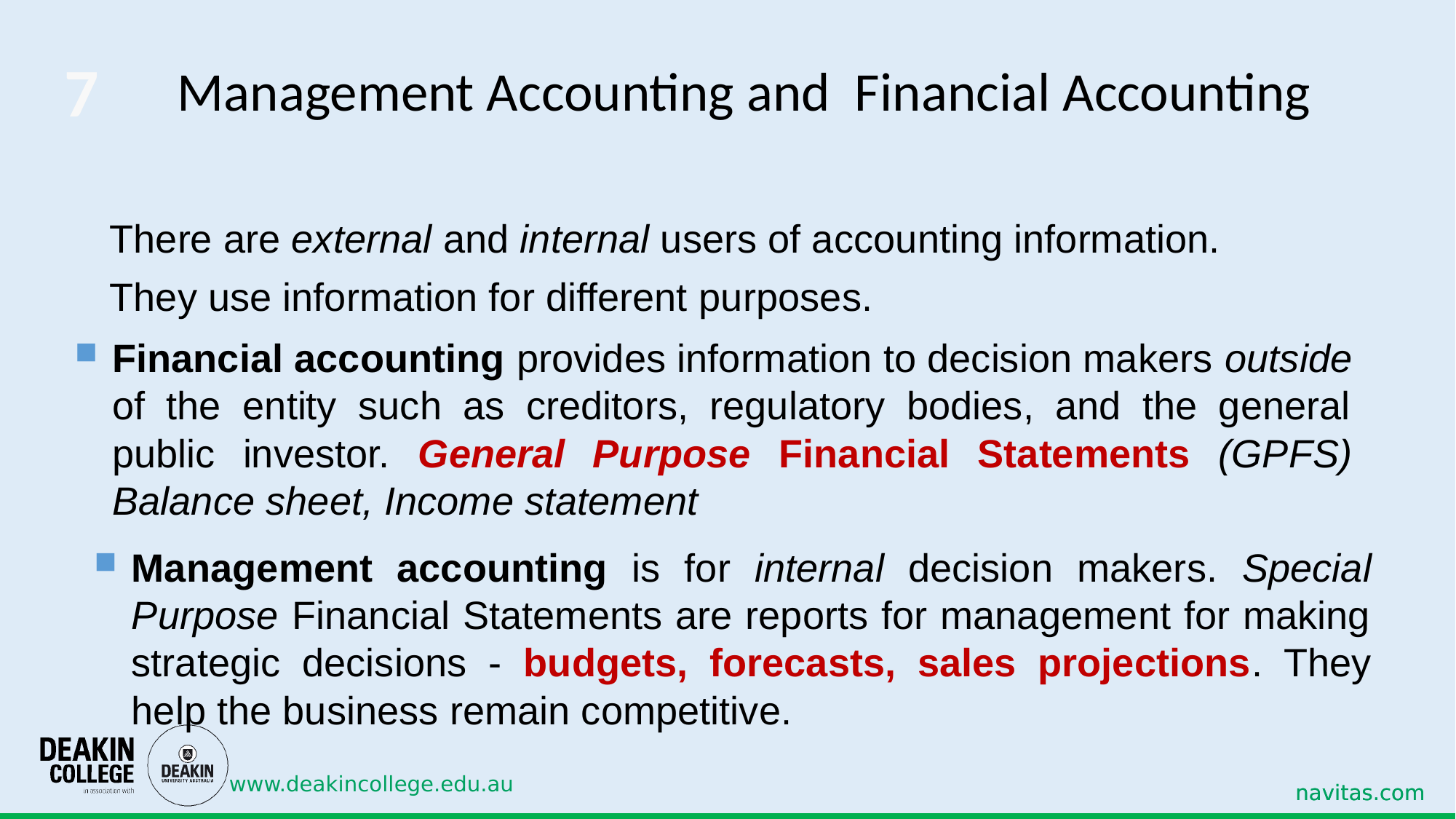

# Management Accounting and  Financial Accounting
7
There are external and internal users of accounting information.
They use information for different purposes.

Financial accounting provides information to decision makers outside of the entity such as creditors, regulatory bodies, and the general public investor. General Purpose Financial Statements (GPFS) Balance sheet, Income statement

Management accounting is for internal decision makers. Special Purpose Financial Statements are reports for management for making strategic decisions - budgets, forecasts, sales projections. They help the business remain competitive.